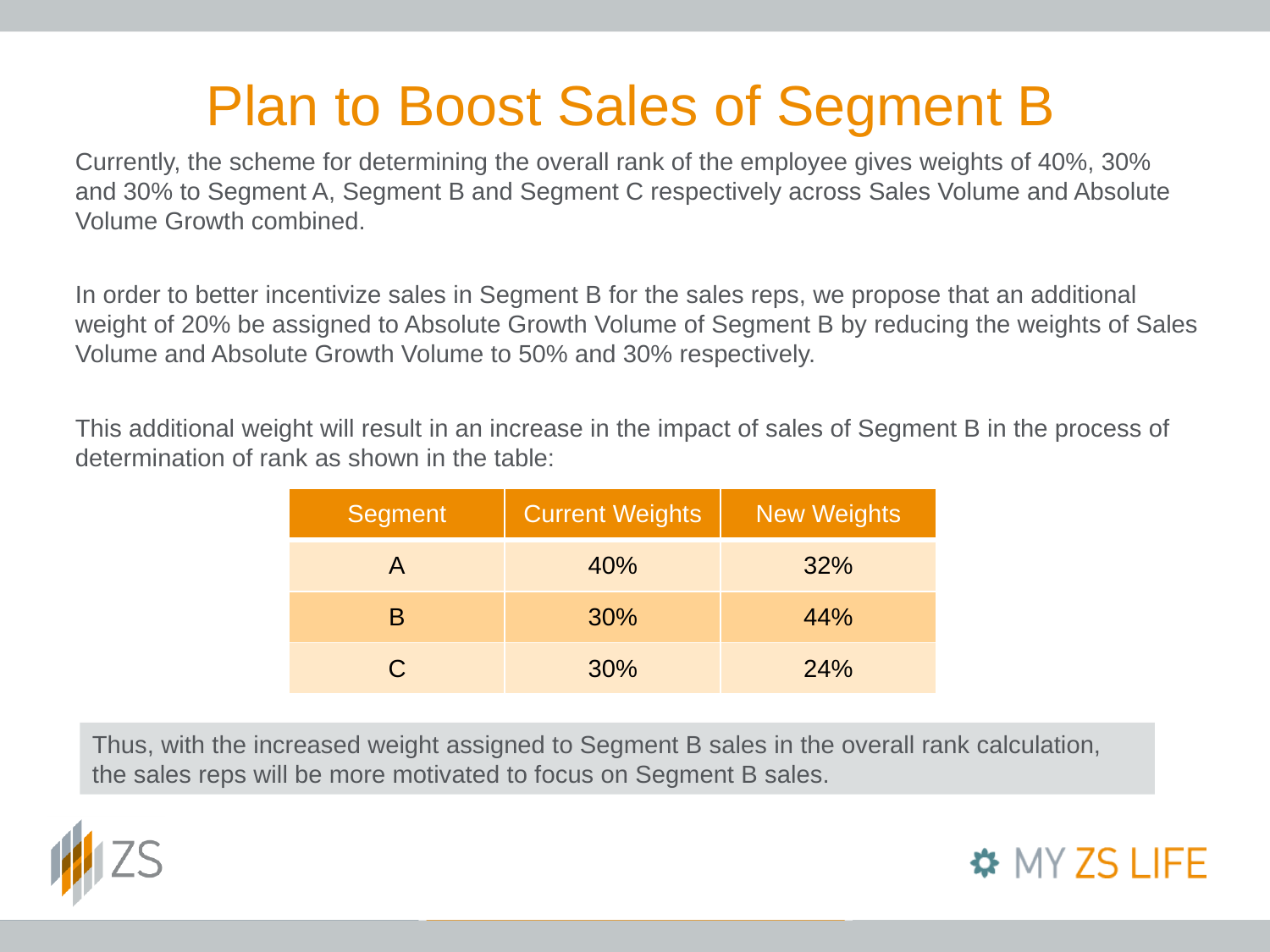

Plan to Boost Sales of Segment B
Currently, the scheme for determining the overall rank of the employee gives weights of 40%, 30% and 30% to Segment A, Segment B and Segment C respectively across Sales Volume and Absolute Volume Growth combined.
In order to better incentivize sales in Segment B for the sales reps, we propose that an additional weight of 20% be assigned to Absolute Growth Volume of Segment B by reducing the weights of Sales Volume and Absolute Growth Volume to 50% and 30% respectively.
This additional weight will result in an increase in the impact of sales of Segment B in the process of determination of rank as shown in the table:
| Segment | Current Weights | New Weights |
| --- | --- | --- |
| A | 40% | 32% |
| B | 30% | 44% |
| C | 30% | 24% |
Thus, with the increased weight assigned to Segment B sales in the overall rank calculation, the sales reps will be more motivated to focus on Segment B sales.